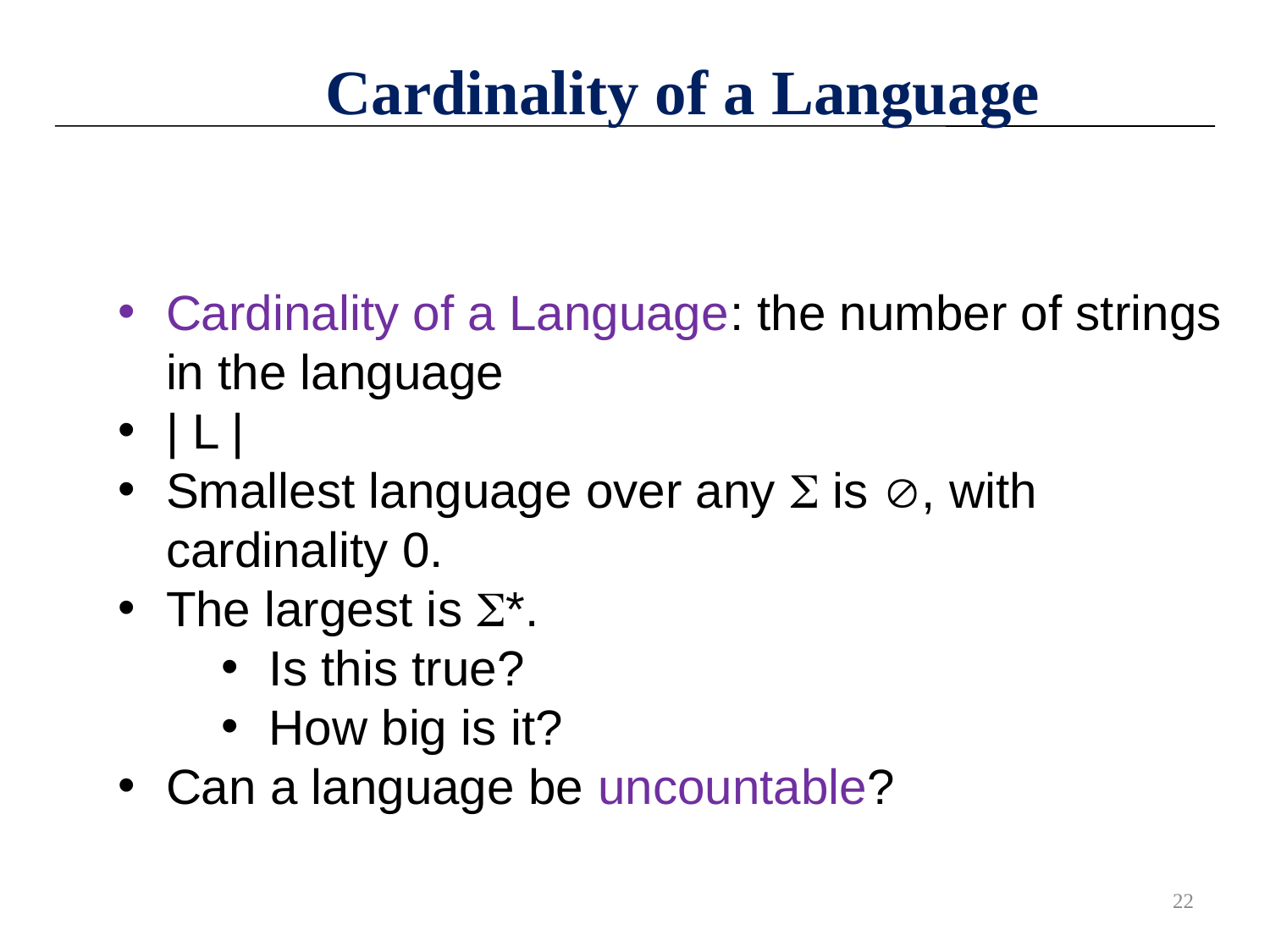

Cardinality of a Language

Cardinality of a Language: the number of strings in the language
| L |
Smallest language over any Σ is ∅, with cardinality 0.
The largest is Σ*.
Is this true?
How big is it?
Can a language be uncountable?
22